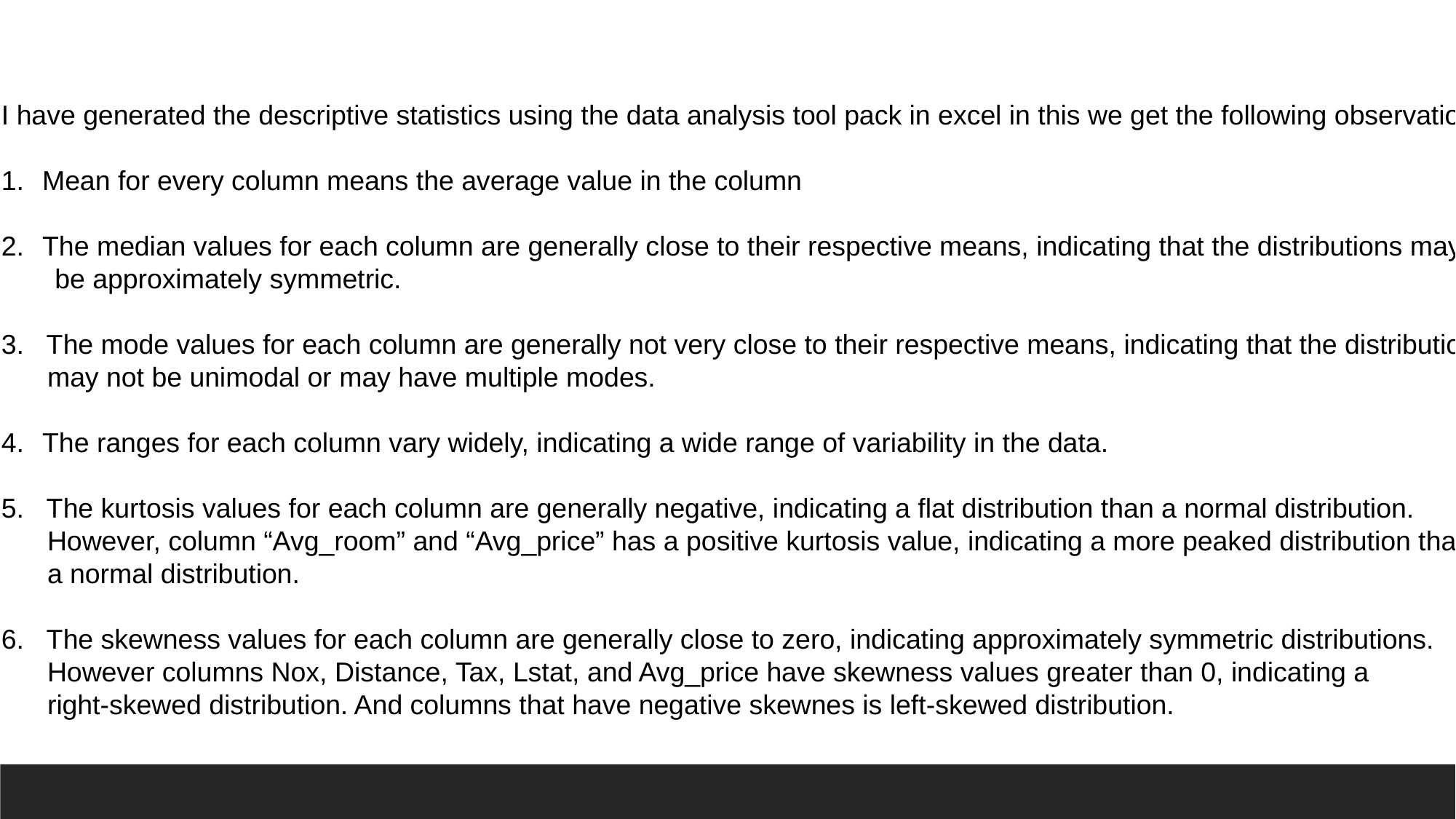

I have generated the descriptive statistics using the data analysis tool pack in excel in this we get the following observation

Mean for every column means the average value in the column

The median values for each column are generally close to their respective means, indicating that the distributions may
       be approximately symmetric.

3.   The mode values for each column are generally not very close to their respective means, indicating that the distributions
      may not be unimodal or may have multiple modes.

The ranges for each column vary widely, indicating a wide range of variability in the data.

5.   The kurtosis values for each column are generally negative, indicating a flat distribution than a normal distribution.
      However, column “Avg_room” and “Avg_price” has a positive kurtosis value, indicating a more peaked distribution than
      a normal distribution.

6.   The skewness values for each column are generally close to zero, indicating approximately symmetric distributions.
      However columns Nox, Distance, Tax, Lstat, and Avg_price have skewness values greater than 0, indicating a
      right-skewed distribution. And columns that have negative skewnes is left-skewed distribution.